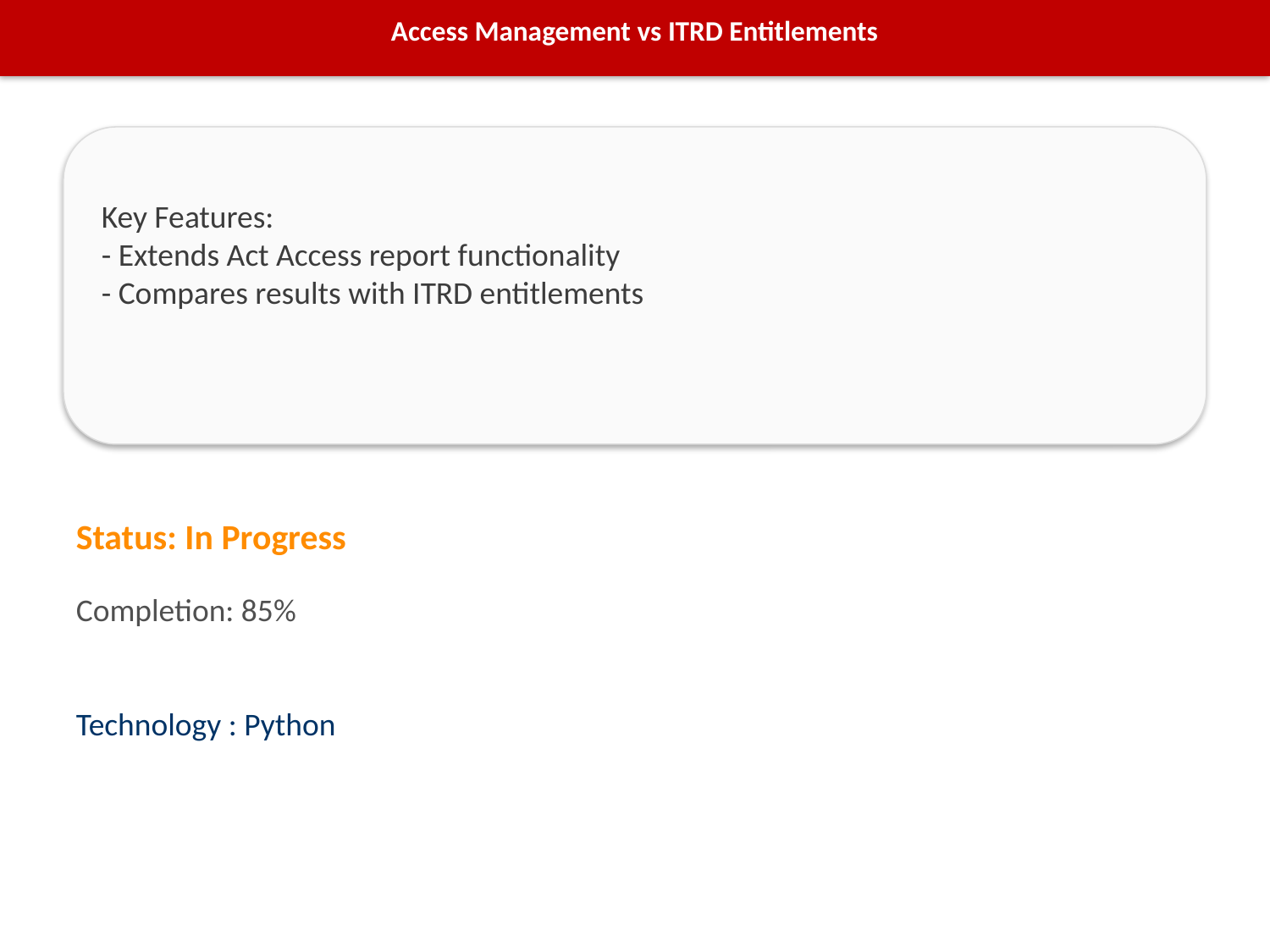

Access Management vs ITRD Entitlements

Key Features:
- Extends Act Access report functionality
- Compares results with ITRD entitlements

Status: In Progress

Completion: 85%
Technology : Python